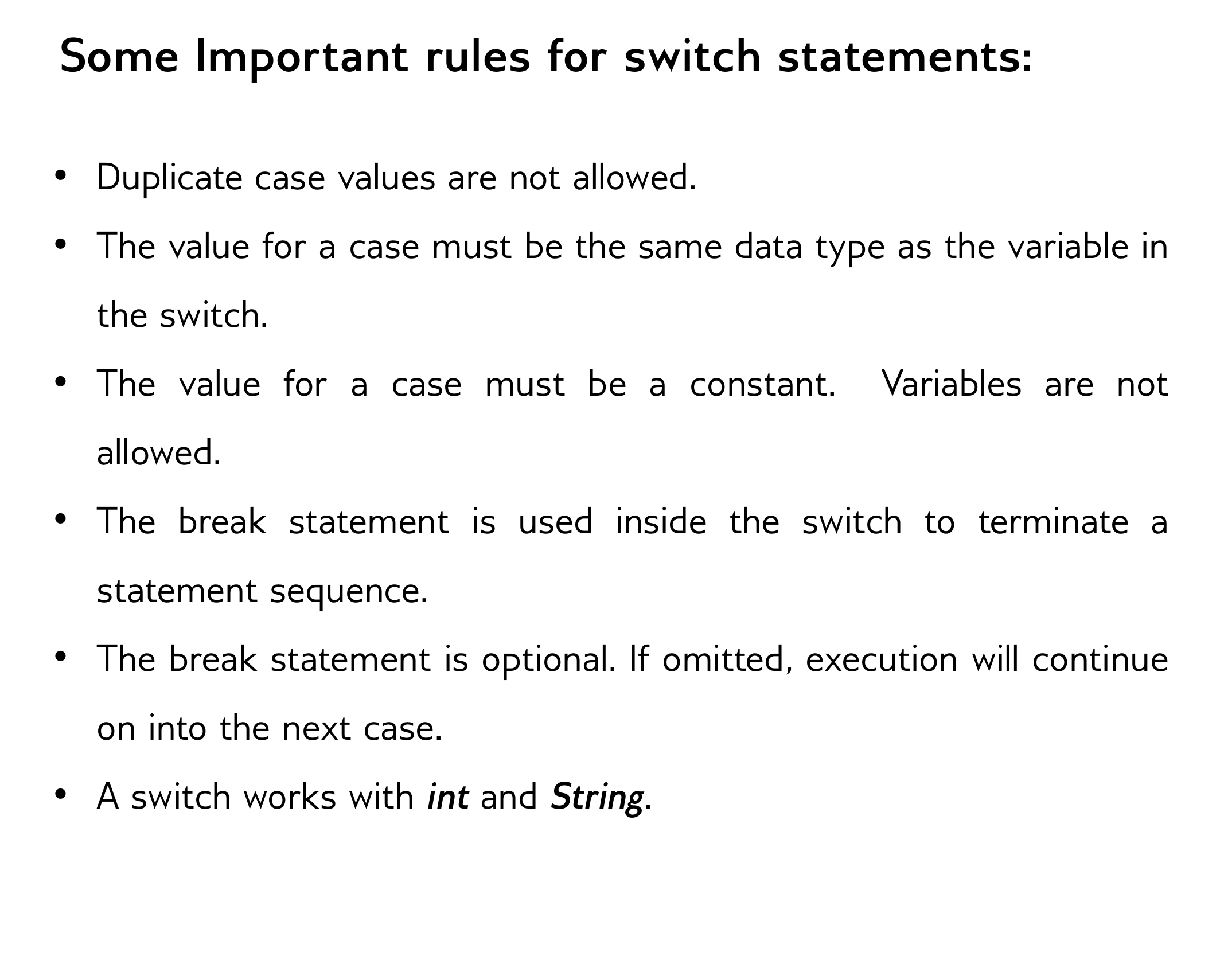

# Some Important rules for switch statements:
Duplicate case values are not allowed.
The value for a case must be the same data type as the variable in the switch.
The value for a case must be a constant.  Variables are not allowed.
The break statement is used inside the switch to terminate a statement sequence.
The break statement is optional. If omitted, execution will continue on into the next case.
A switch works with int and String.